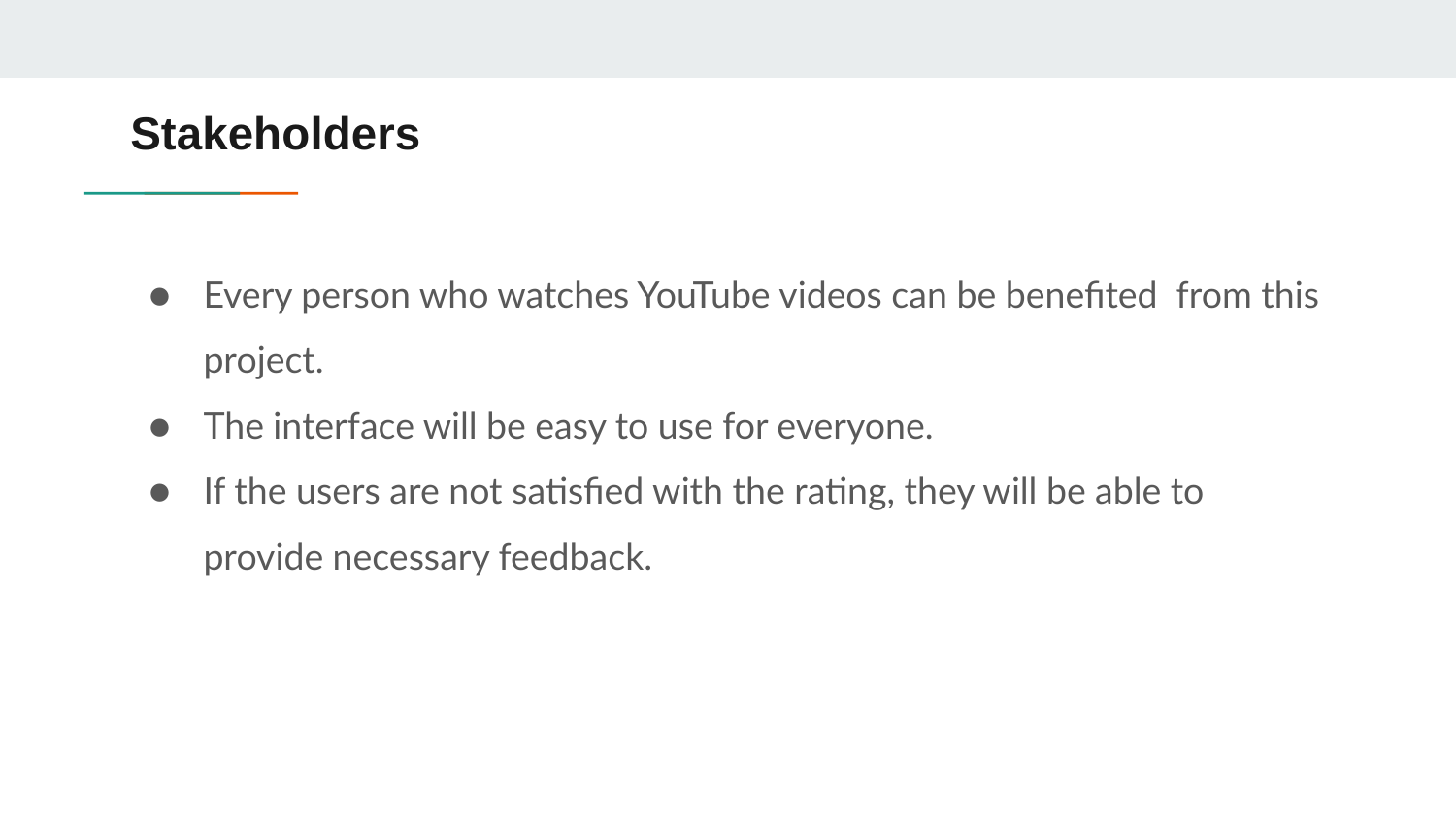

# Stakeholders
Every person who watches YouTube videos can be benefited  from this project.
The interface will be easy to use for everyone.
If the users are not satisfied with the rating, they will be able to provide necessary feedback.